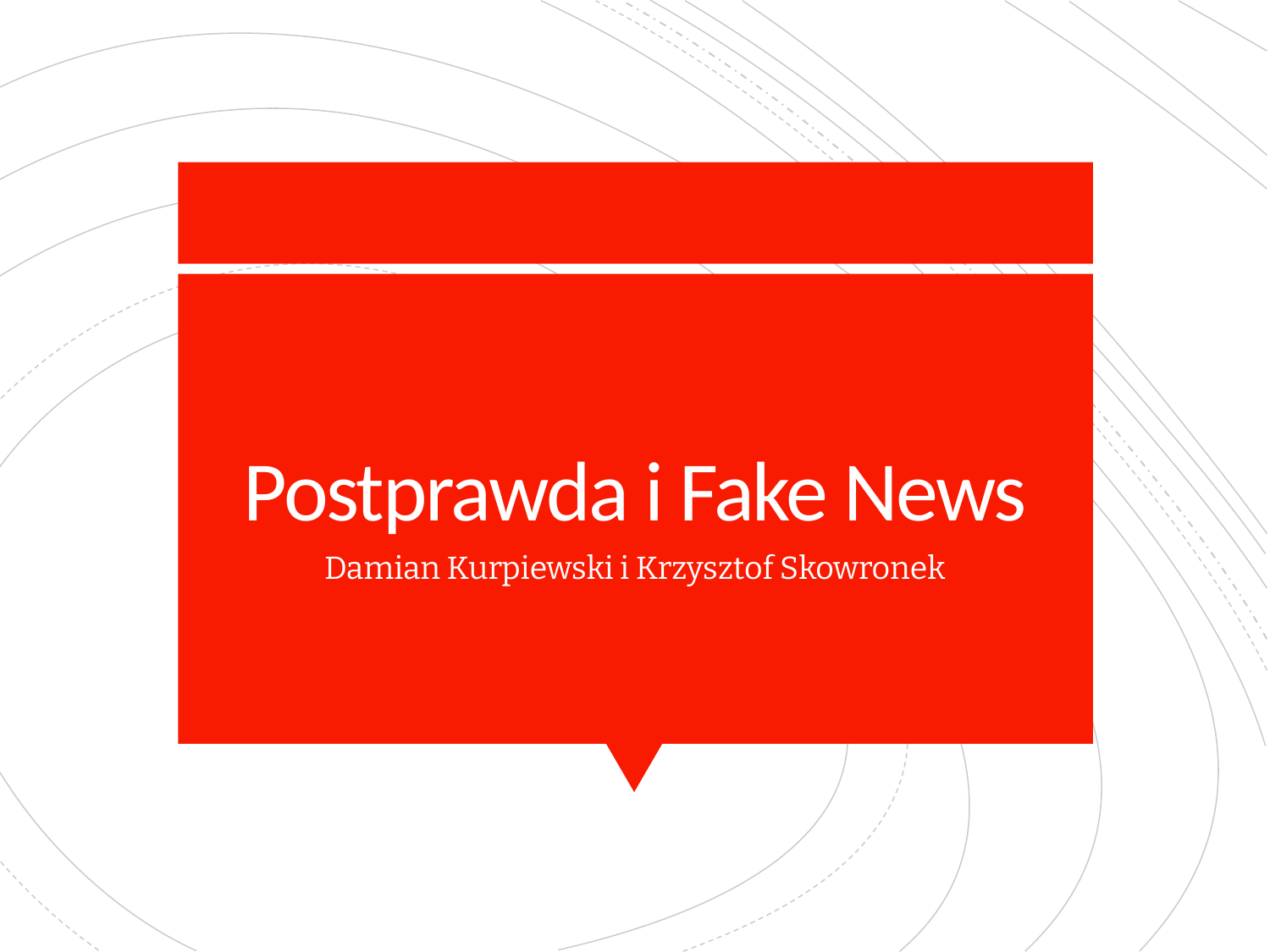

# Postprawda i Fake News
Damian Kurpiewski i Krzysztof Skowronek